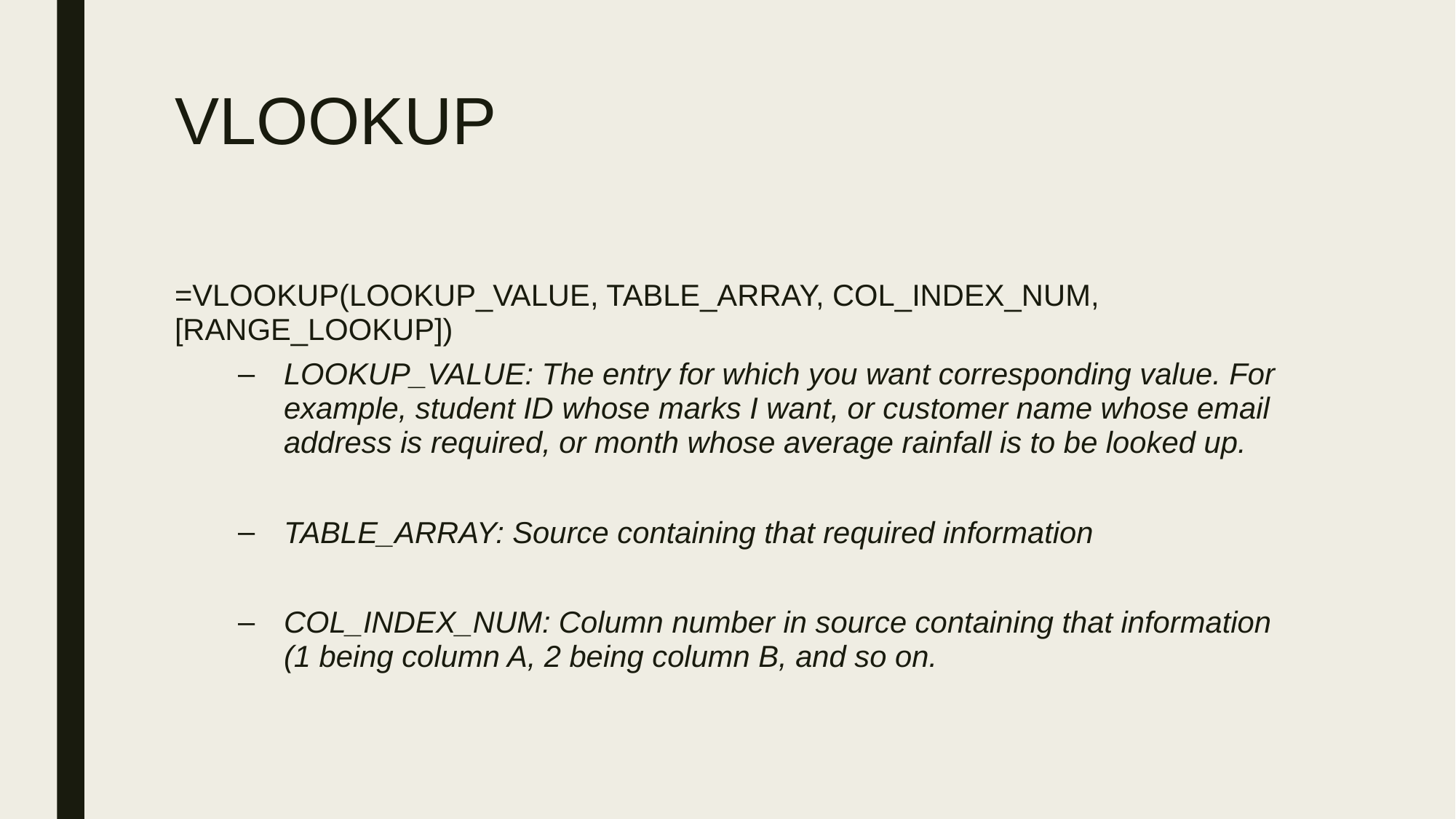

# VLOOKUP
=VLOOKUP(LOOKUP_VALUE, TABLE_ARRAY, COL_INDEX_NUM, [RANGE_LOOKUP])
LOOKUP_VALUE: The entry for which you want corresponding value. For example, student ID whose marks I want, or customer name whose email address is required, or month whose average rainfall is to be looked up.

TABLE_ARRAY: Source containing that required information

COL_INDEX_NUM: Column number in source containing that information (1 being column A, 2 being column B, and so on.